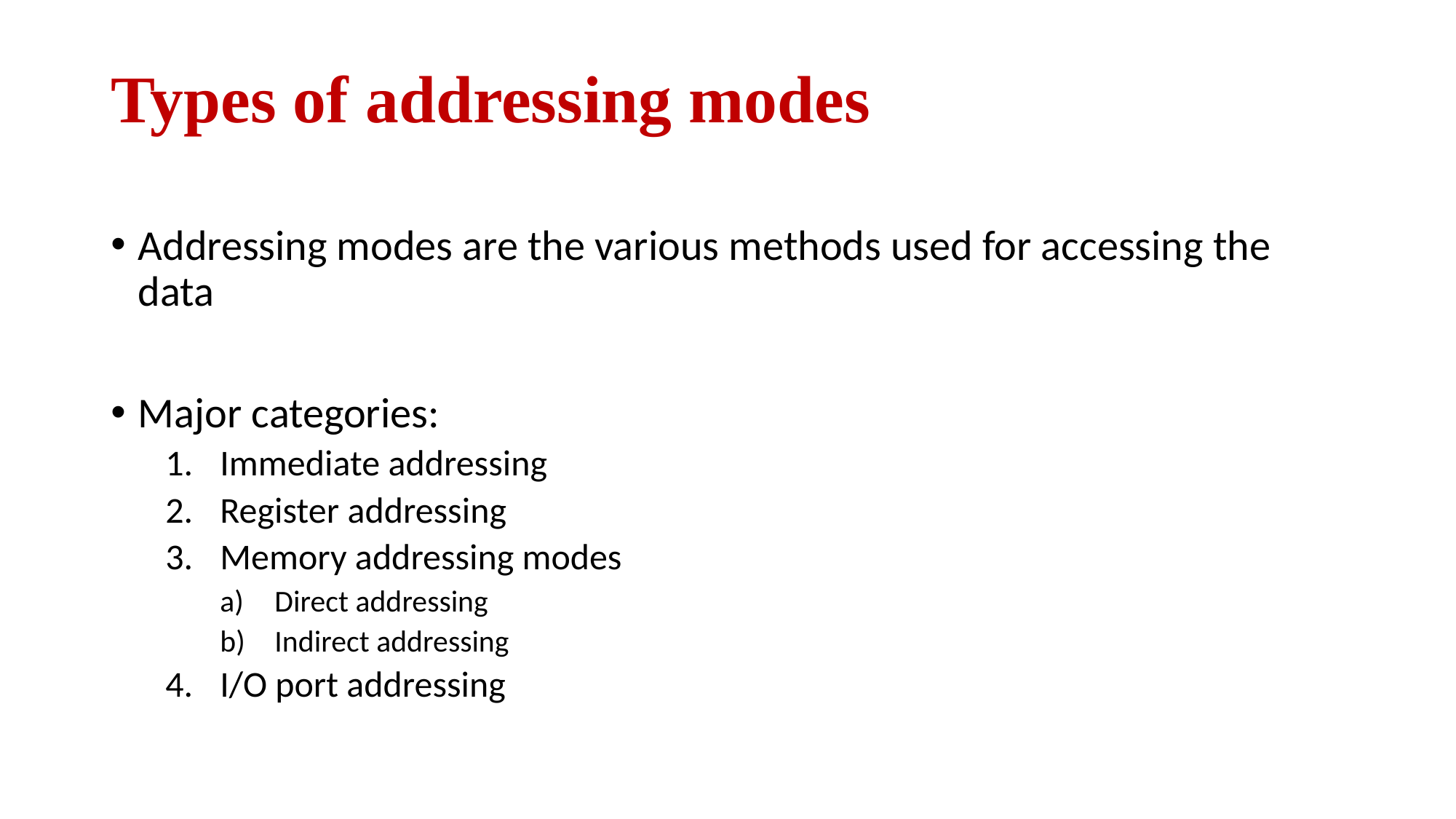

# Types of addressing modes
Addressing modes are the various methods used for accessing the data

Major categories:
Immediate addressing
Register addressing
Memory addressing modes
Direct addressing
Indirect addressing
I/O port addressing